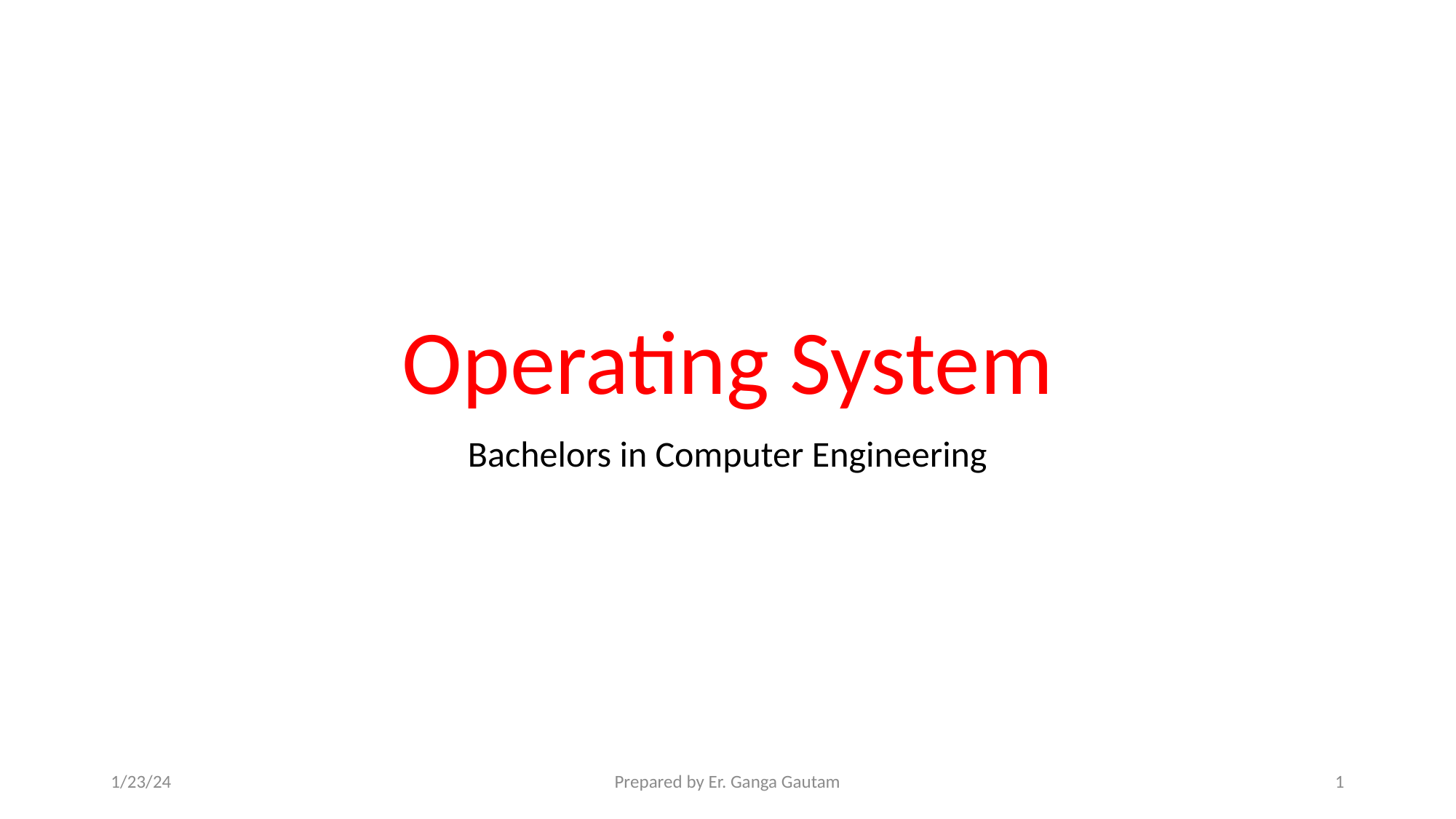

# Operating System
Bachelors in Computer Engineering
1/23/24
Prepared by Er. Ganga Gautam
1